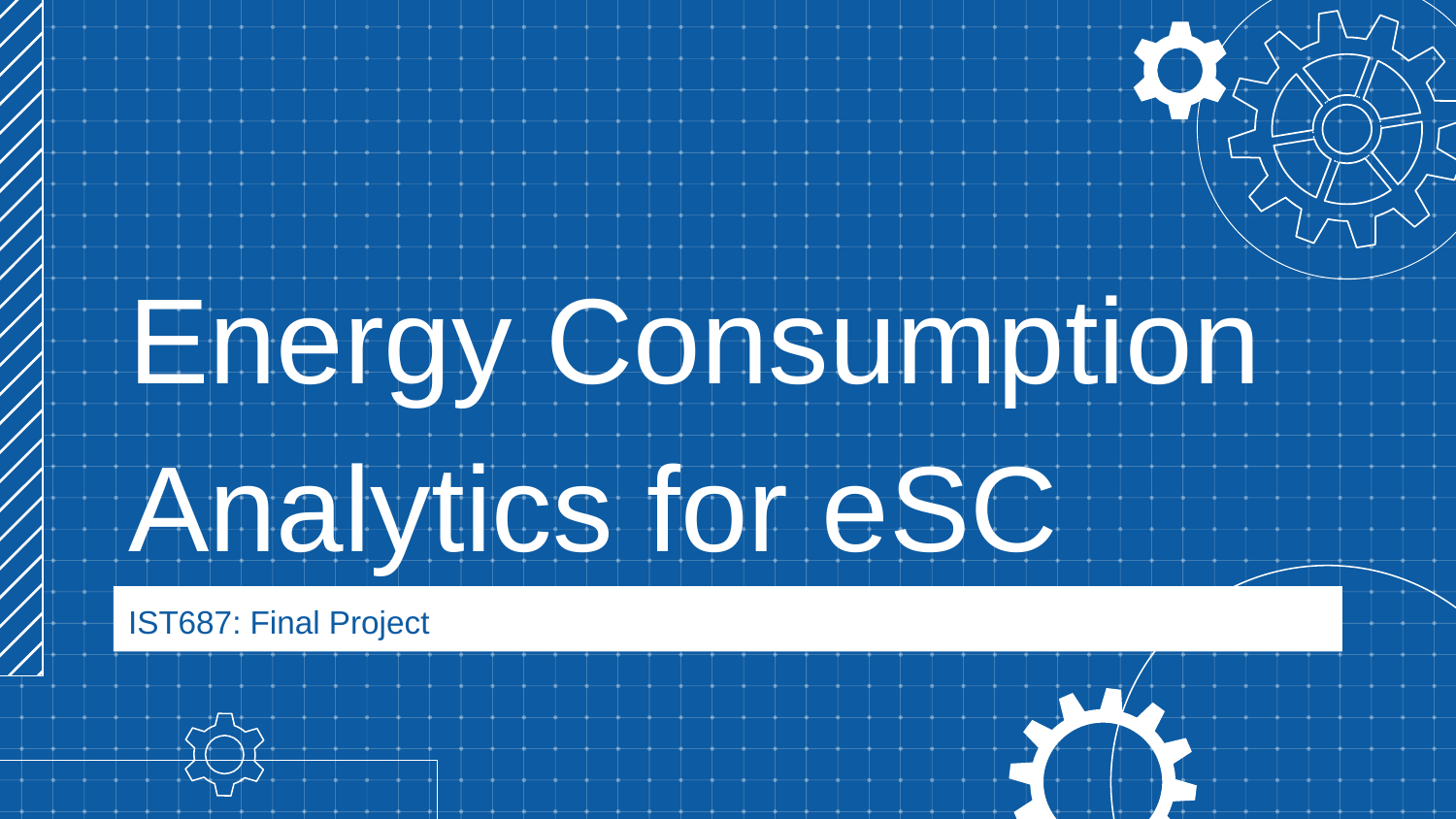

# Energy Consumption Analytics for eSC

IST687: Final Project